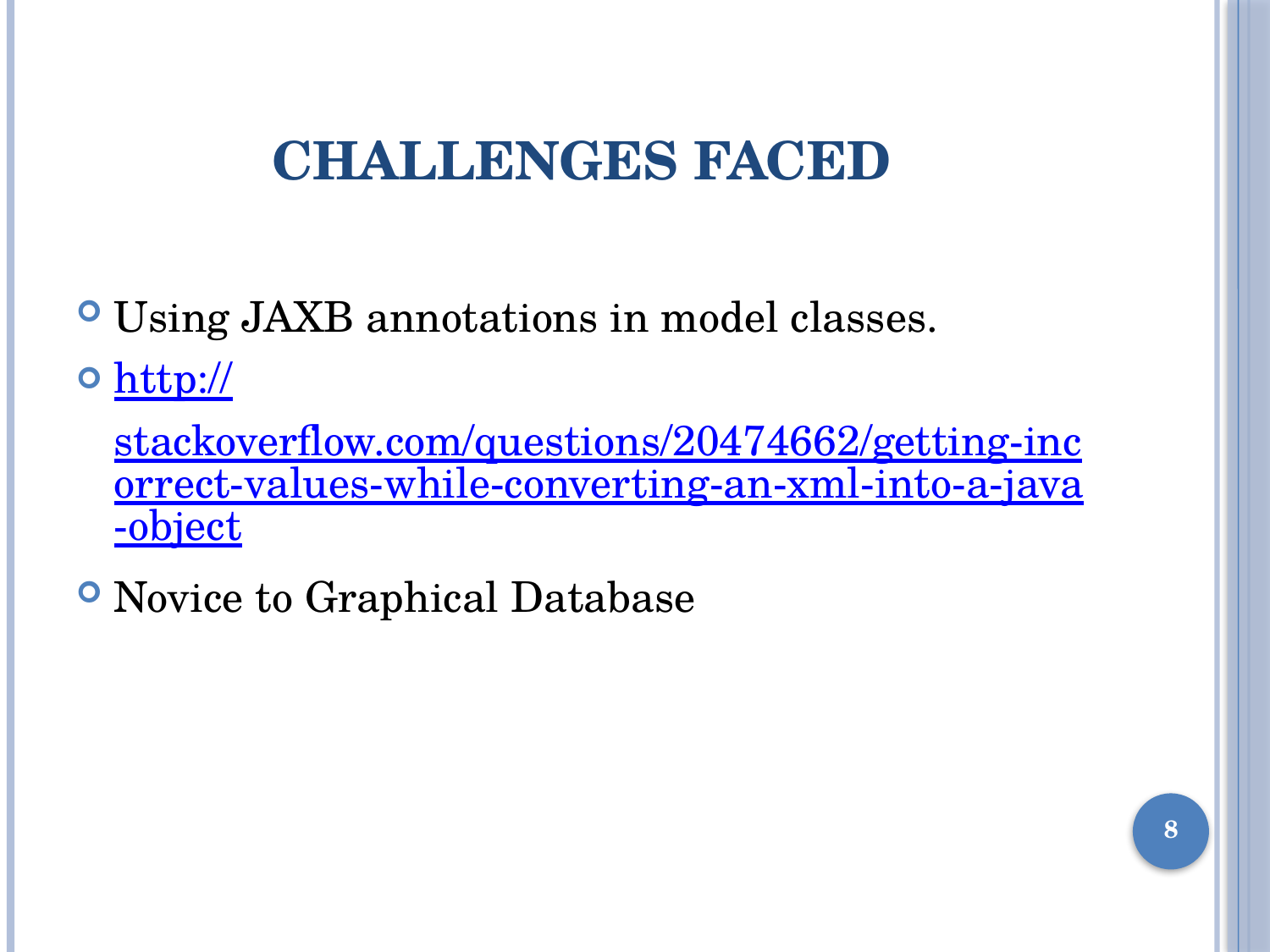

# Challenges Faced

Using JAXB annotations in model classes.
http://stackoverflow.com/questions/20474662/getting-incorrect-values-while-converting-an-xml-into-a-java-object
Novice to Graphical Database

8